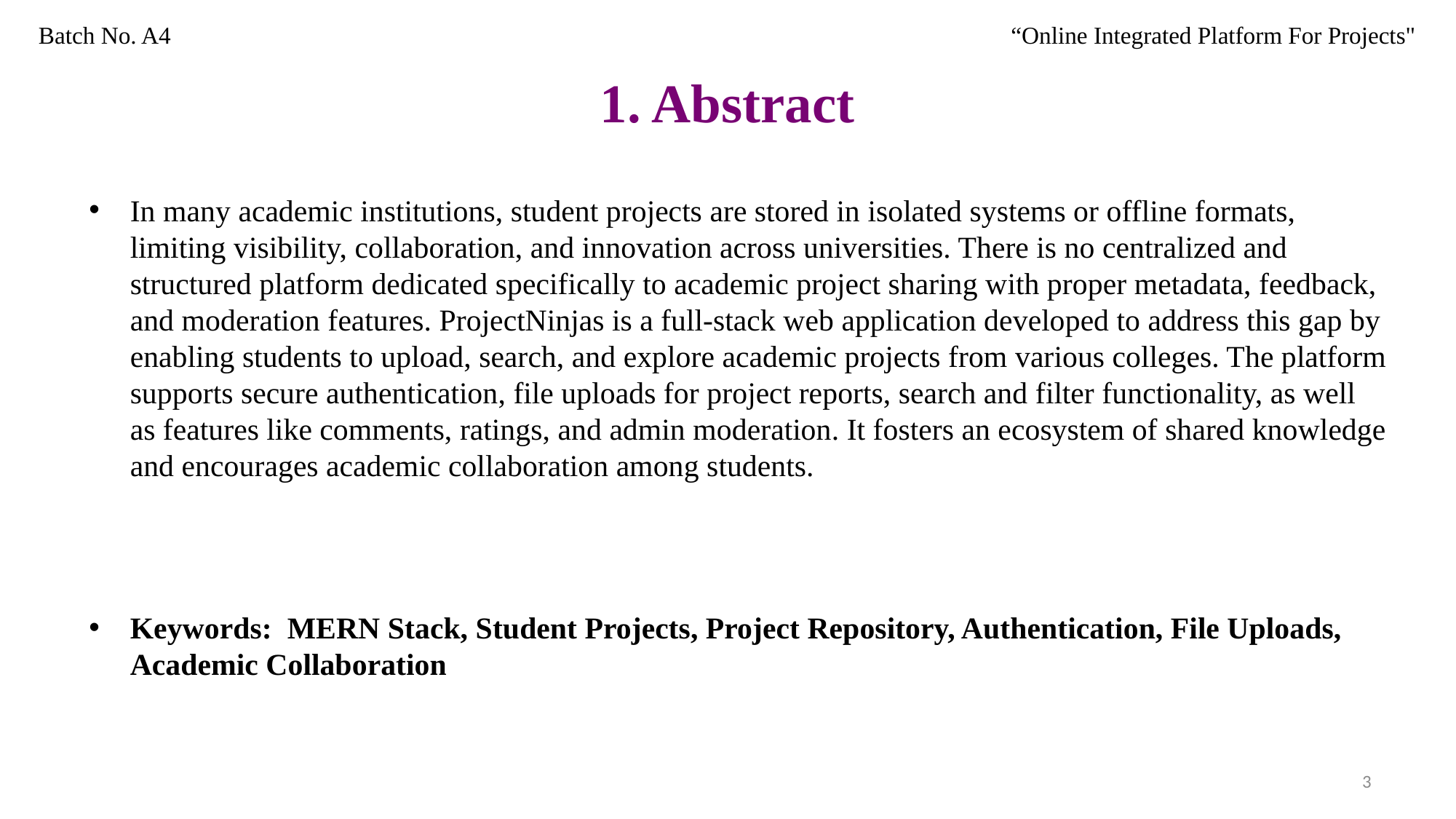

Batch No. A4                                                                                                                                            “Online Integrated Platform For Projects"
# 1. Abstract
In many academic institutions, student projects are stored in isolated systems or offline formats, limiting visibility, collaboration, and innovation across universities. There is no centralized and structured platform dedicated specifically to academic project sharing with proper metadata, feedback, and moderation features. ProjectNinjas is a full-stack web application developed to address this gap by enabling students to upload, search, and explore academic projects from various colleges. The platform supports secure authentication, file uploads for project reports, search and filter functionality, as well as features like comments, ratings, and admin moderation. It fosters an ecosystem of shared knowledge and encourages academic collaboration among students.

Keywords:  MERN Stack, Student Projects, Project Repository, Authentication, File Uploads, Academic Collaboration
3